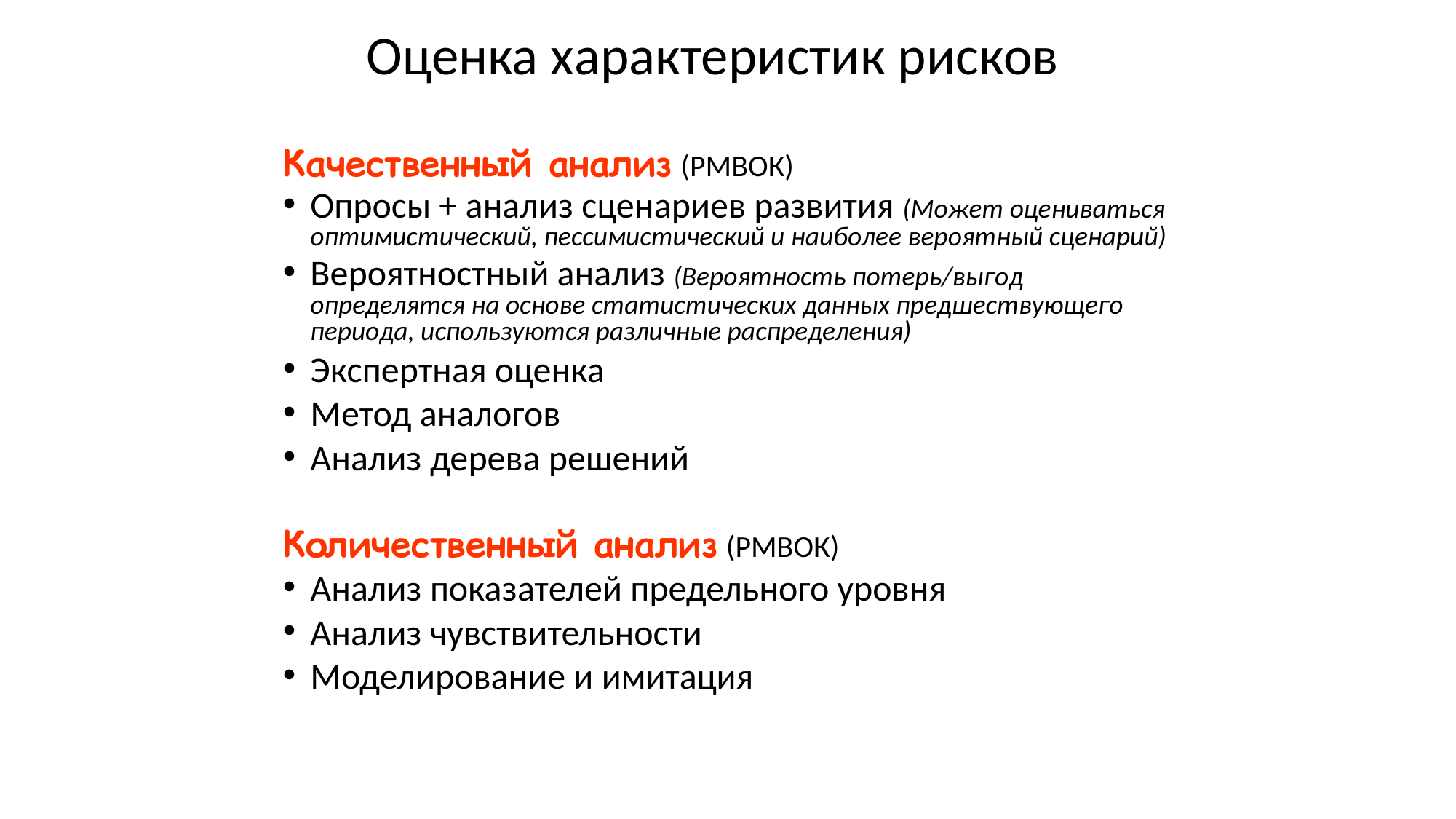

# Оценка характеристик рисков
Качественный анализ (РМВОК)‏
Опросы + анализ сценариев развития (Может оцениваться оптимистический, пессимистический и наиболее вероятный сценарий)
Вероятностный анализ (Вероятность потерь/выгод определятся на основе статистических данных предшествующего периода, используются различные распределения)
Экспертная оценка
Метод аналогов
Анализ дерева решений

Количественный анализ (РМВОК)
Анализ показателей предельного уровня
Анализ чувствительности
Моделирование и имитация